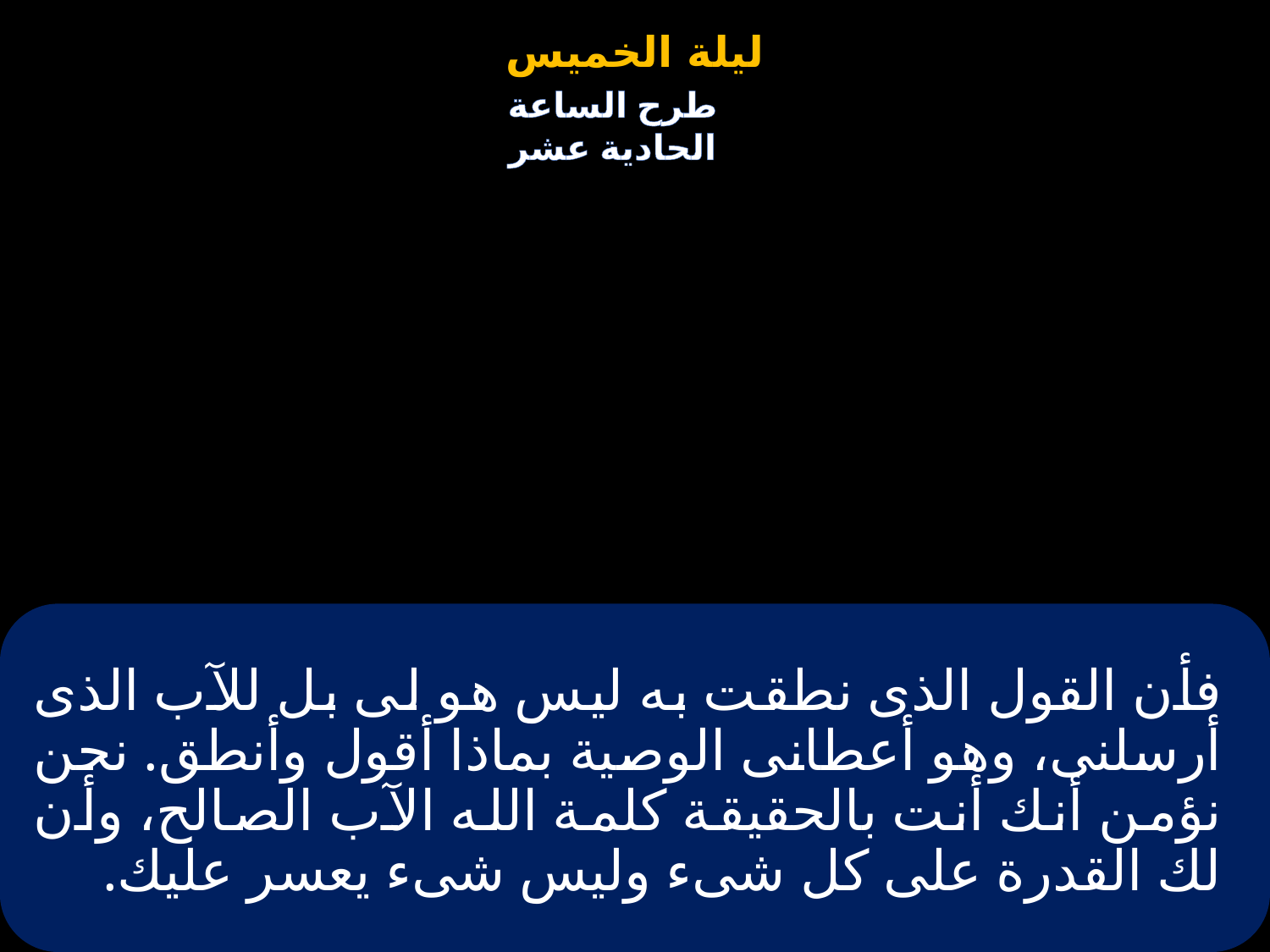

# فأن القول الذى نطقت به ليس هو لى بل للآب الذى أرسلنى، وهو أعطانى الوصية بماذا أقول وأنطق. نحن نؤمن أنك أنت بالحقيقة كلمة الله الآب الصالح، وأن لك القدرة على كل شىء وليس شىء يعسر عليك.